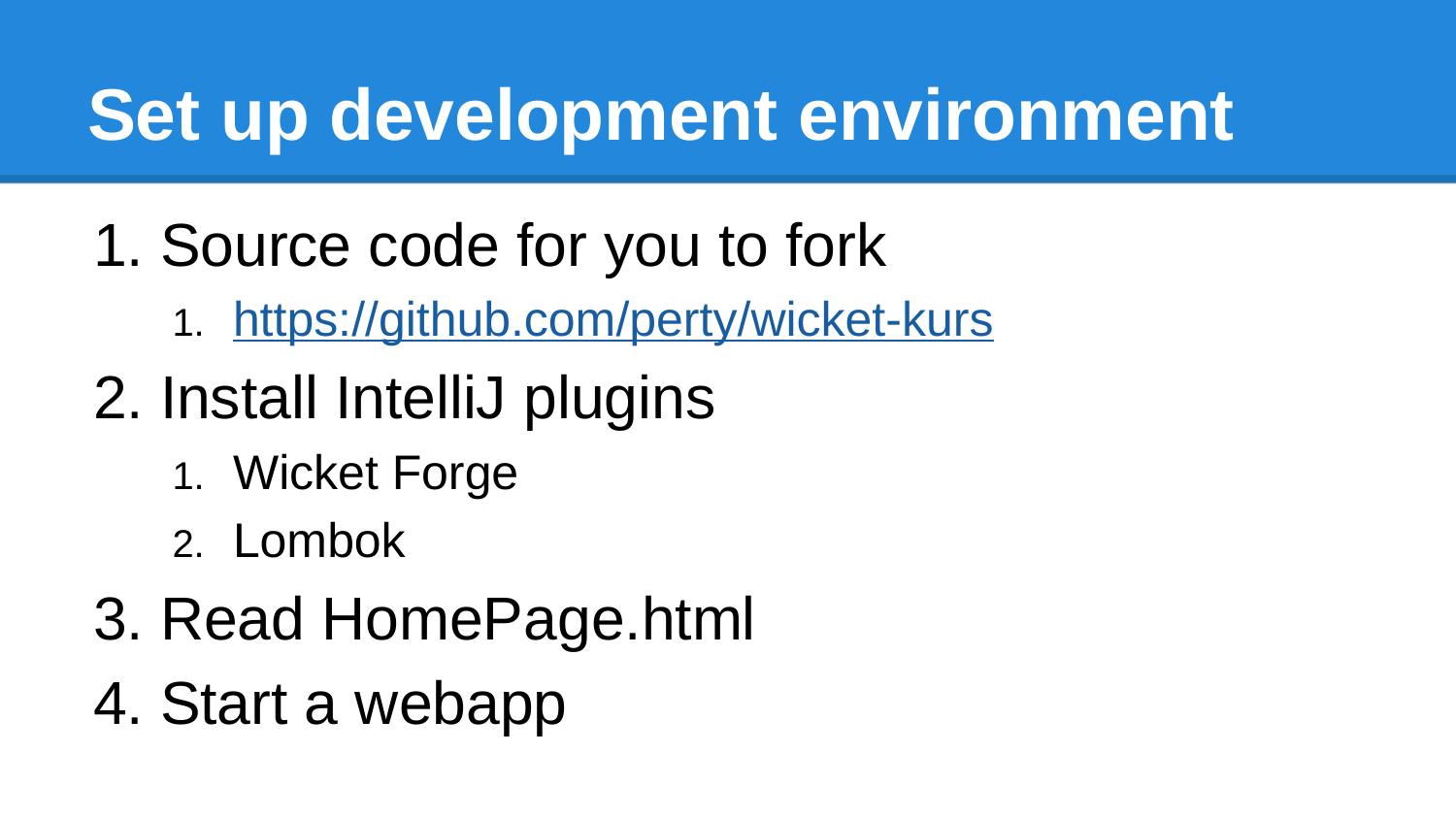

# Set up development environment
Source code for you to fork
https://github.com/perty/wicket-kurs
Install IntelliJ plugins
Wicket Forge
Lombok
Read HomePage.html
Start a webapp